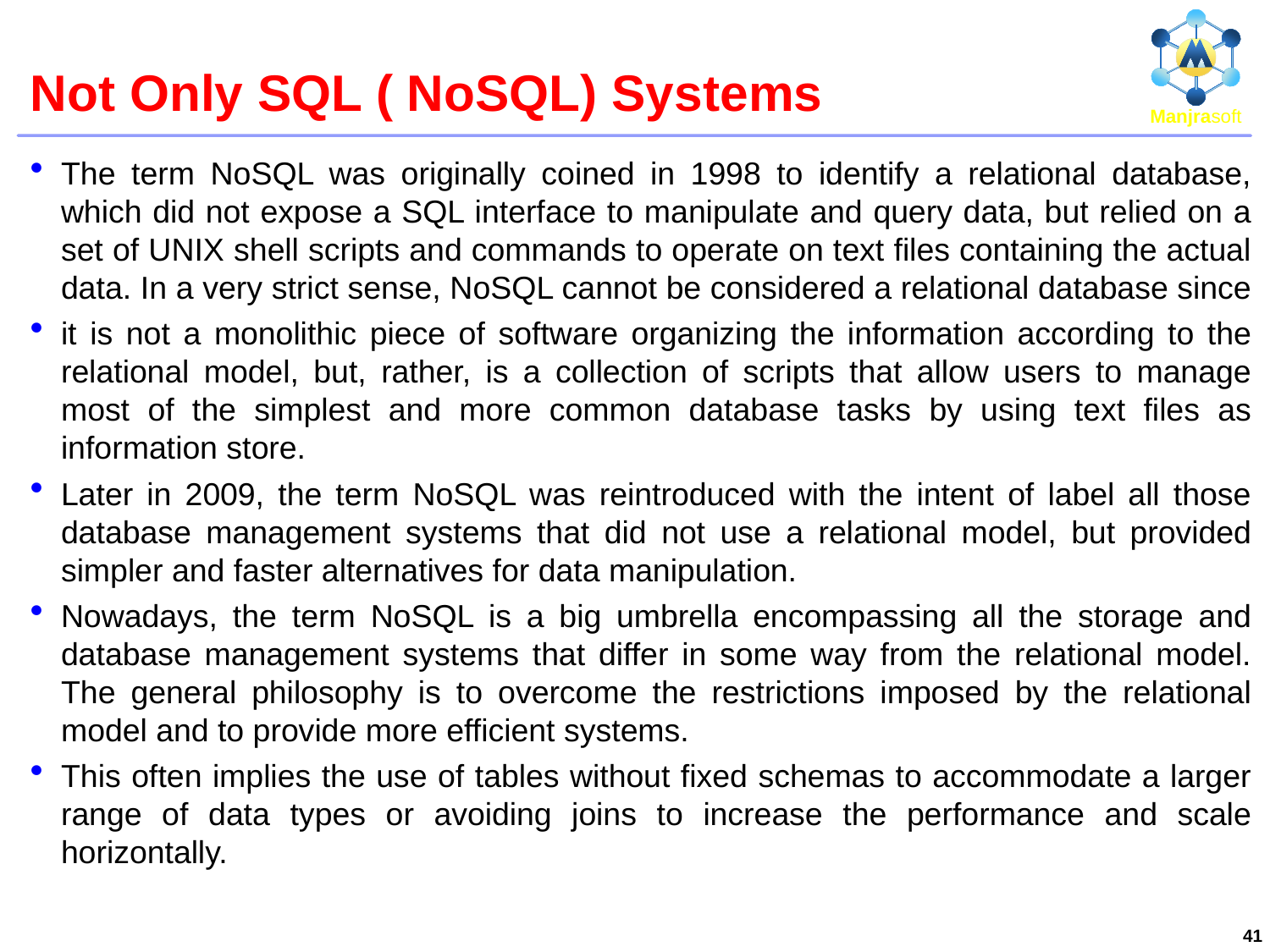

# Not Only SQL ( NoSQL) Systems
The term NoSQL was originally coined in 1998 to identify a relational database, which did not expose a SQL interface to manipulate and query data, but relied on a set of UNIX shell scripts and commands to operate on text files containing the actual data. In a very strict sense, NoSQL cannot be considered a relational database since
it is not a monolithic piece of software organizing the information according to the relational model, but, rather, is a collection of scripts that allow users to manage most of the simplest and more common database tasks by using text files as information store.
Later in 2009, the term NoSQL was reintroduced with the intent of label all those database management systems that did not use a relational model, but provided simpler and faster alternatives for data manipulation.
Nowadays, the term NoSQL is a big umbrella encompassing all the storage and database management systems that differ in some way from the relational model. The general philosophy is to overcome the restrictions imposed by the relational model and to provide more efficient systems.
This often implies the use of tables without fixed schemas to accommodate a larger range of data types or avoiding joins to increase the performance and scale horizontally.

41